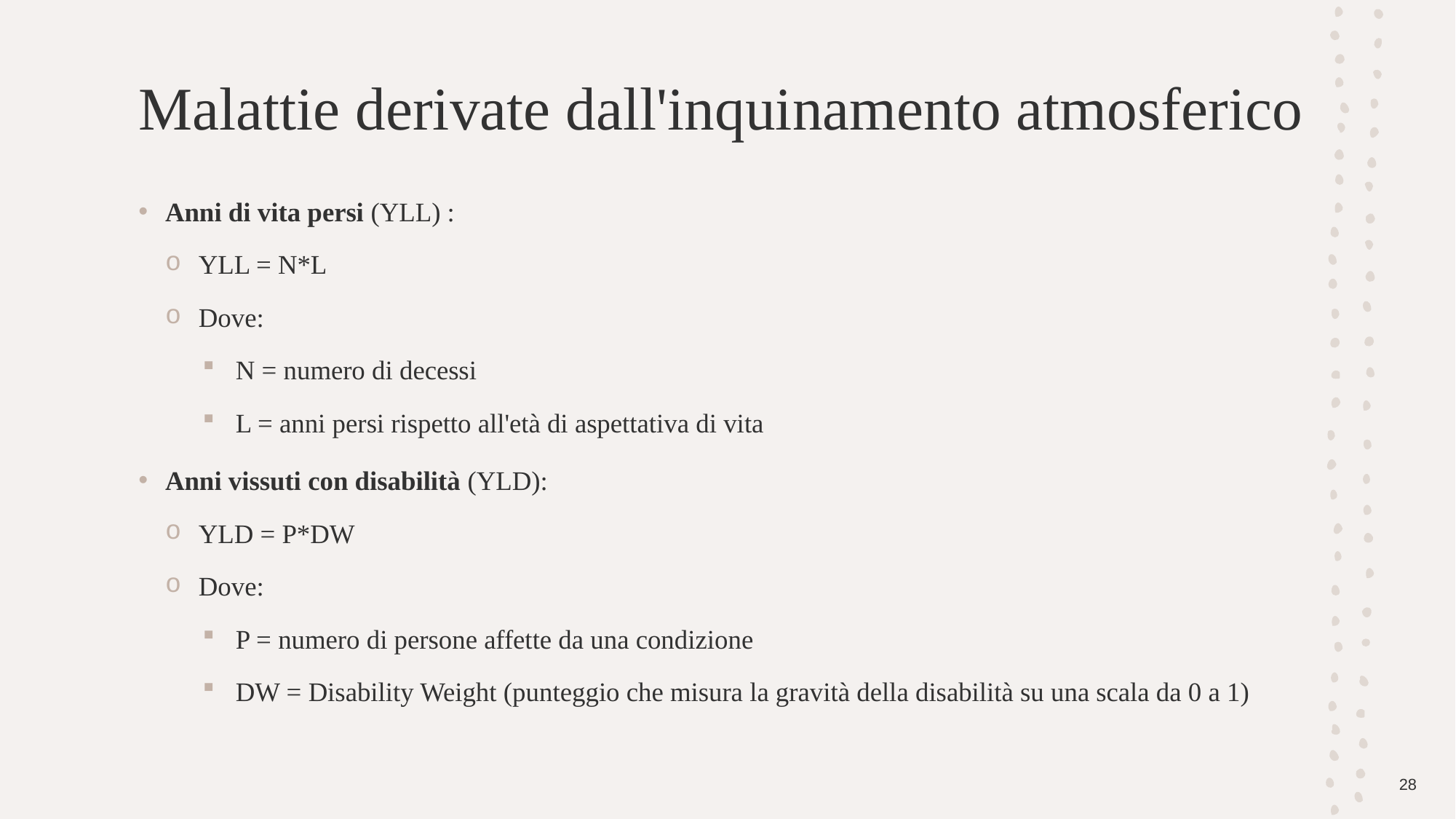

# Malattie derivate dall'inquinamento atmosferico
Anni di vita persi (YLL) :
YLL = N*L
Dove:
N = numero di decessi
L = anni persi rispetto all'età di aspettativa di vita
Anni vissuti con disabilità (YLD):
YLD = P*DW
Dove:
P = numero di persone affette da una condizione
DW = Disability Weight (punteggio che misura la gravità della disabilità su una scala da 0 a 1)

28